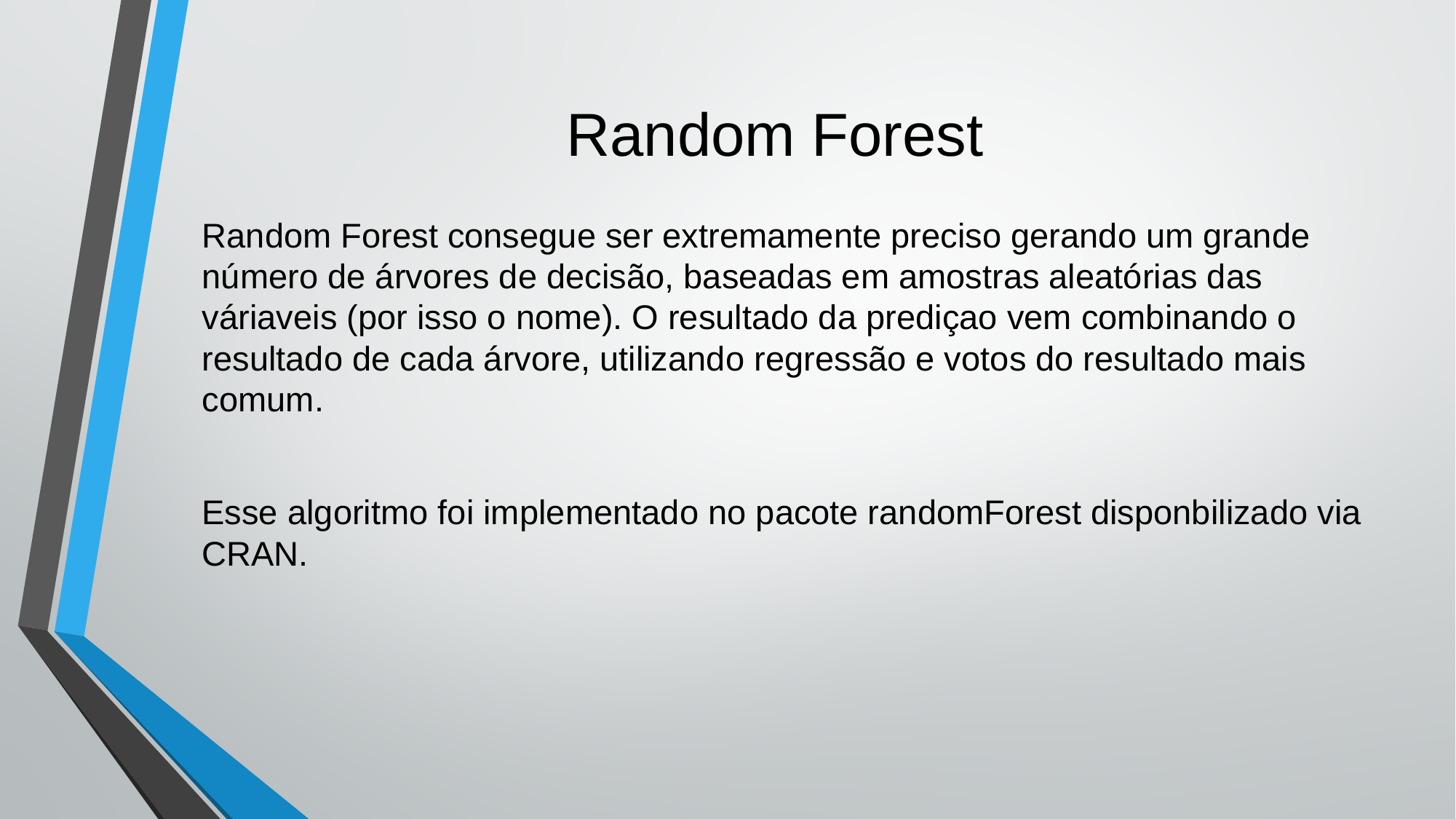

# Random Forest
Random Forest consegue ser extremamente preciso gerando um grande número de árvores de decisão, baseadas em amostras aleatórias das váriaveis (por isso o nome). O resultado da prediçao vem combinando o resultado de cada árvore, utilizando regressão e votos do resultado mais comum.

Esse algoritmo foi implementado no pacote randomForest disponbilizado via CRAN.